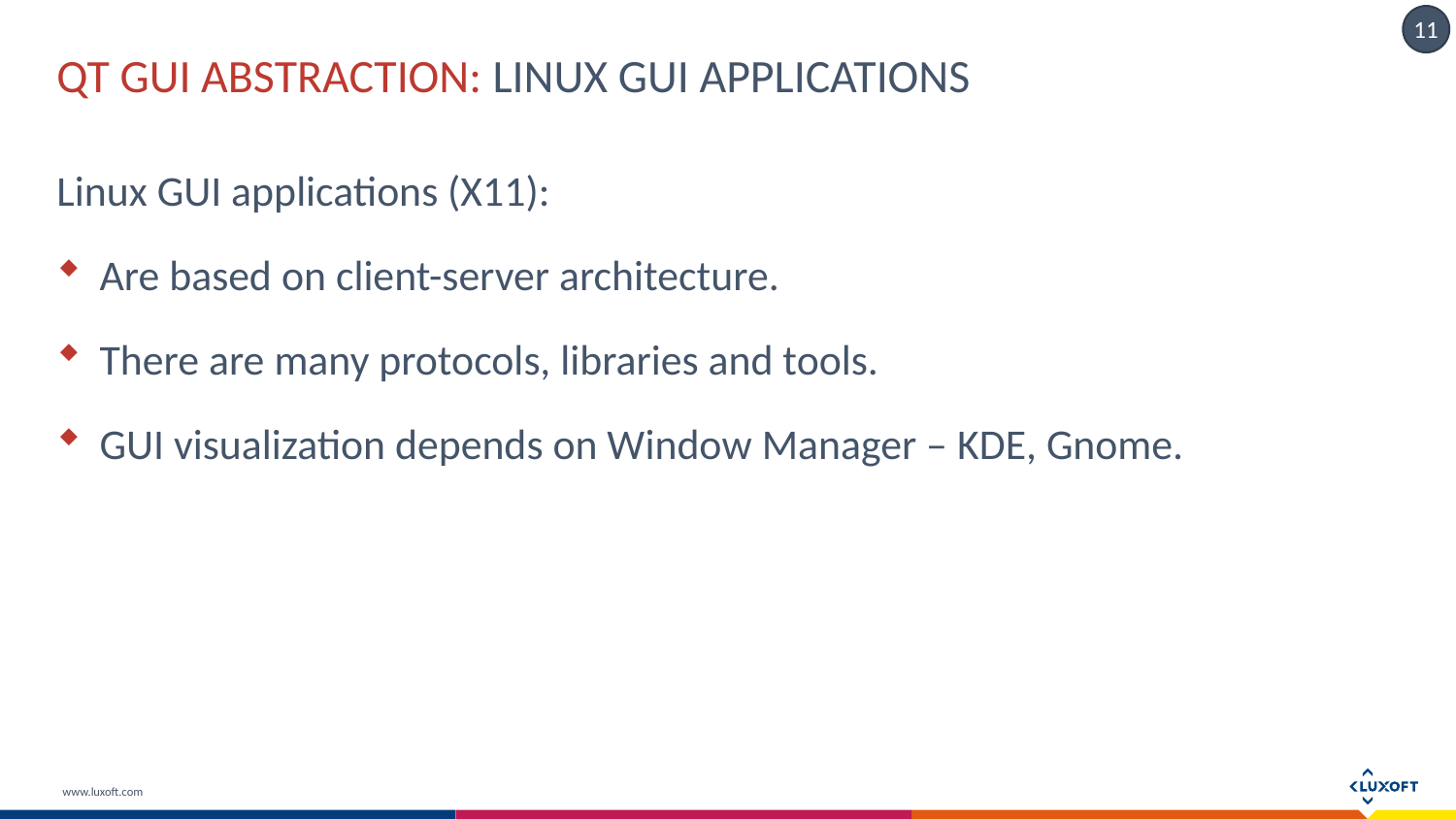

# QT GUI ABSTRACTION: LINUX GUI applications
Linux GUI applications (X11):
Are based on client-server architecture.
There are many protocols, libraries and tools.
GUI visualization depends on Window Manager – KDE, Gnome.